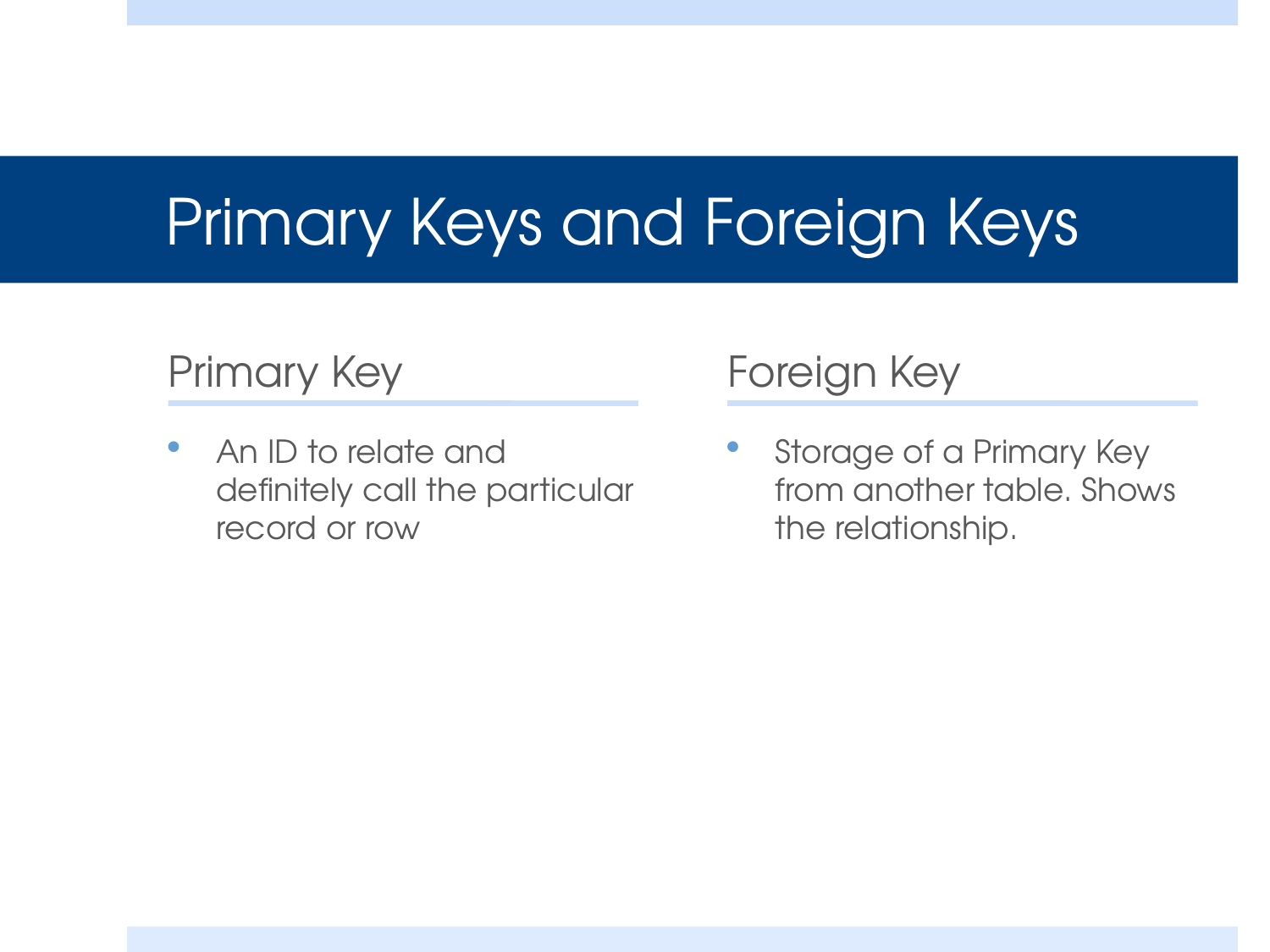

# Primary Keys and Foreign Keys
Primary Key
Foreign Key
An ID to relate and definitely call the particular record or row
Storage of a Primary Key from another table. Shows the relationship.